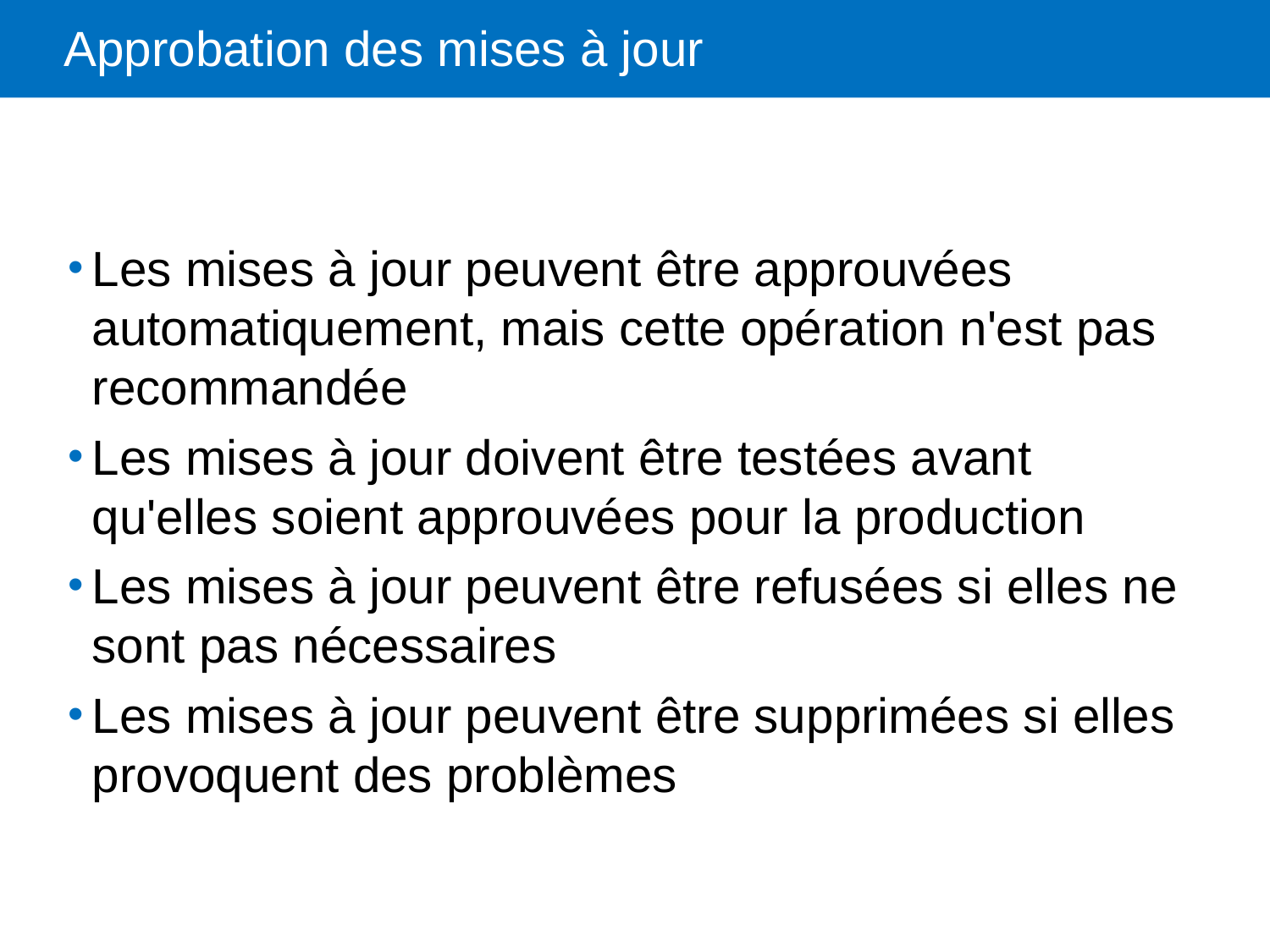

# Approbation des mises à jour
Les mises à jour peuvent être approuvées automatiquement, mais cette opération n'est pas recommandée
Les mises à jour doivent être testées avant qu'elles soient approuvées pour la production
Les mises à jour peuvent être refusées si elles ne sont pas nécessaires
Les mises à jour peuvent être supprimées si elles provoquent des problèmes